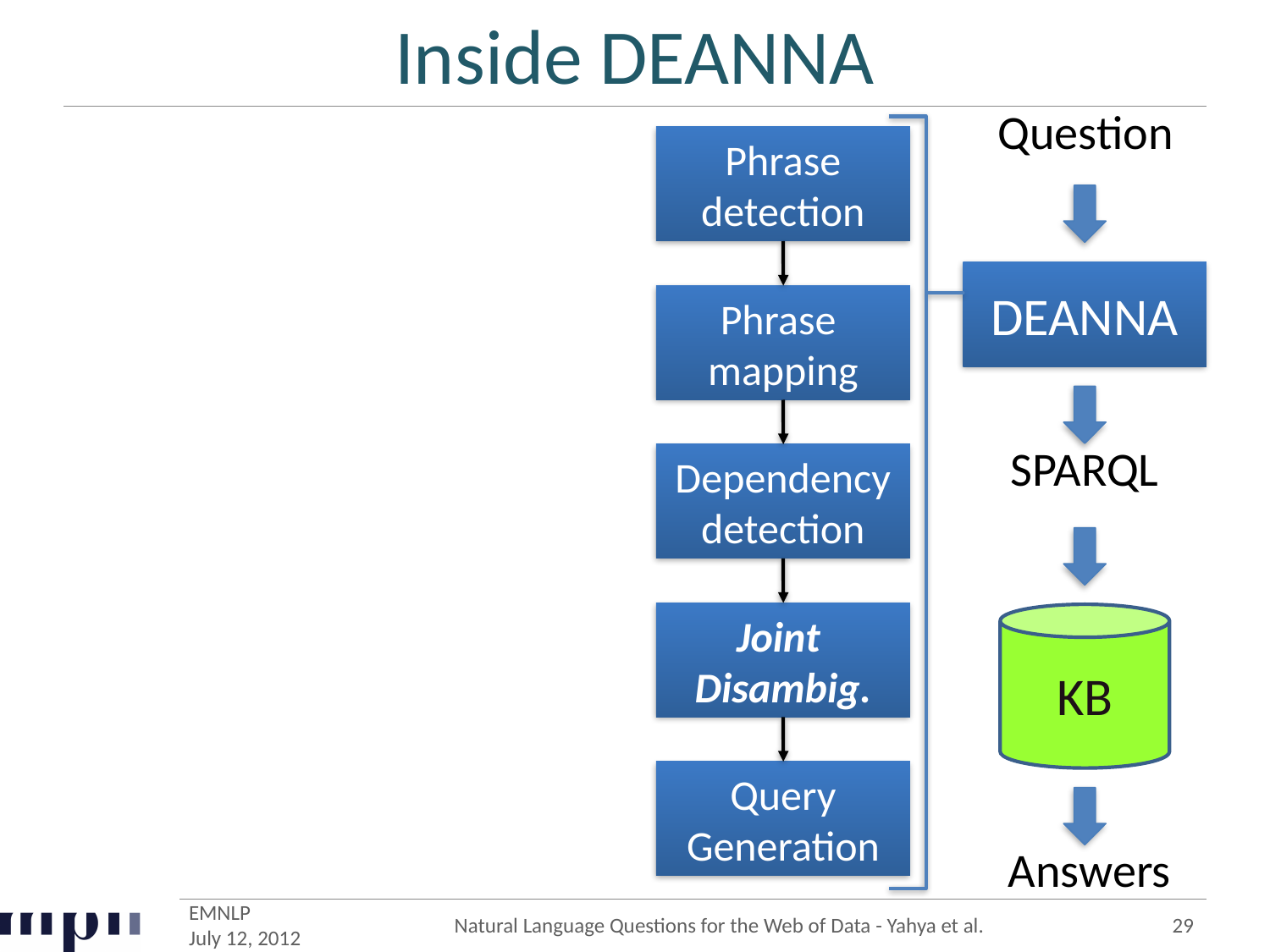

# Inside DEANNA
Question

Phrase detection

DEANNA
Phrase
mapping

Dependency
detection
SPARQL

Joint
Disambig.
KB
Query
Generation

Answers
EMNLP
July 12, 2012
Natural Language Questions for the Web of Data - Yahya et al.
29